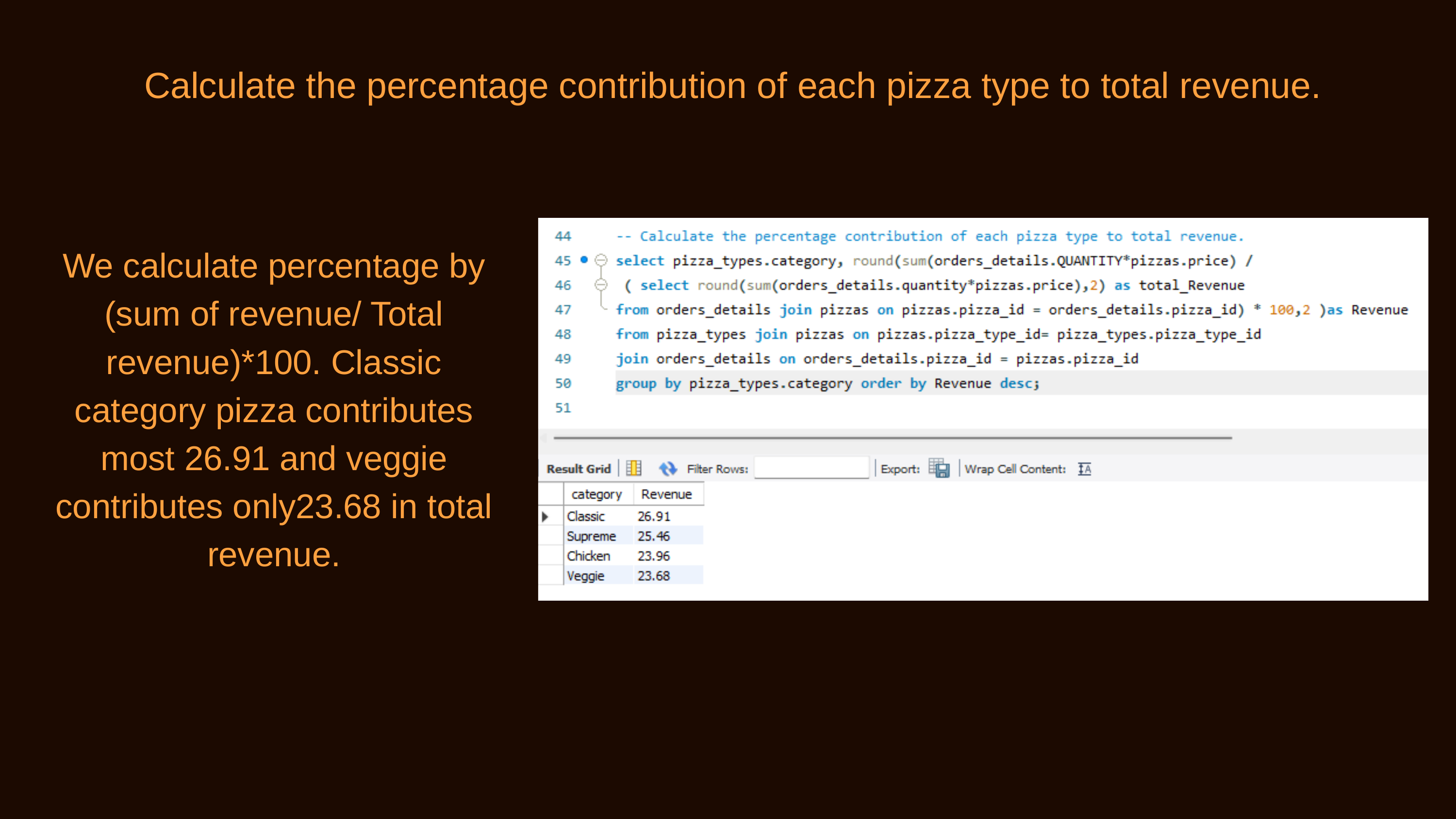

Calculate the percentage contribution of each pizza type to total revenue.

We calculate percentage by (sum of revenue/ Total revenue)*100. Classic category pizza contributes most 26.91 and veggie contributes only23.68 in total revenue.